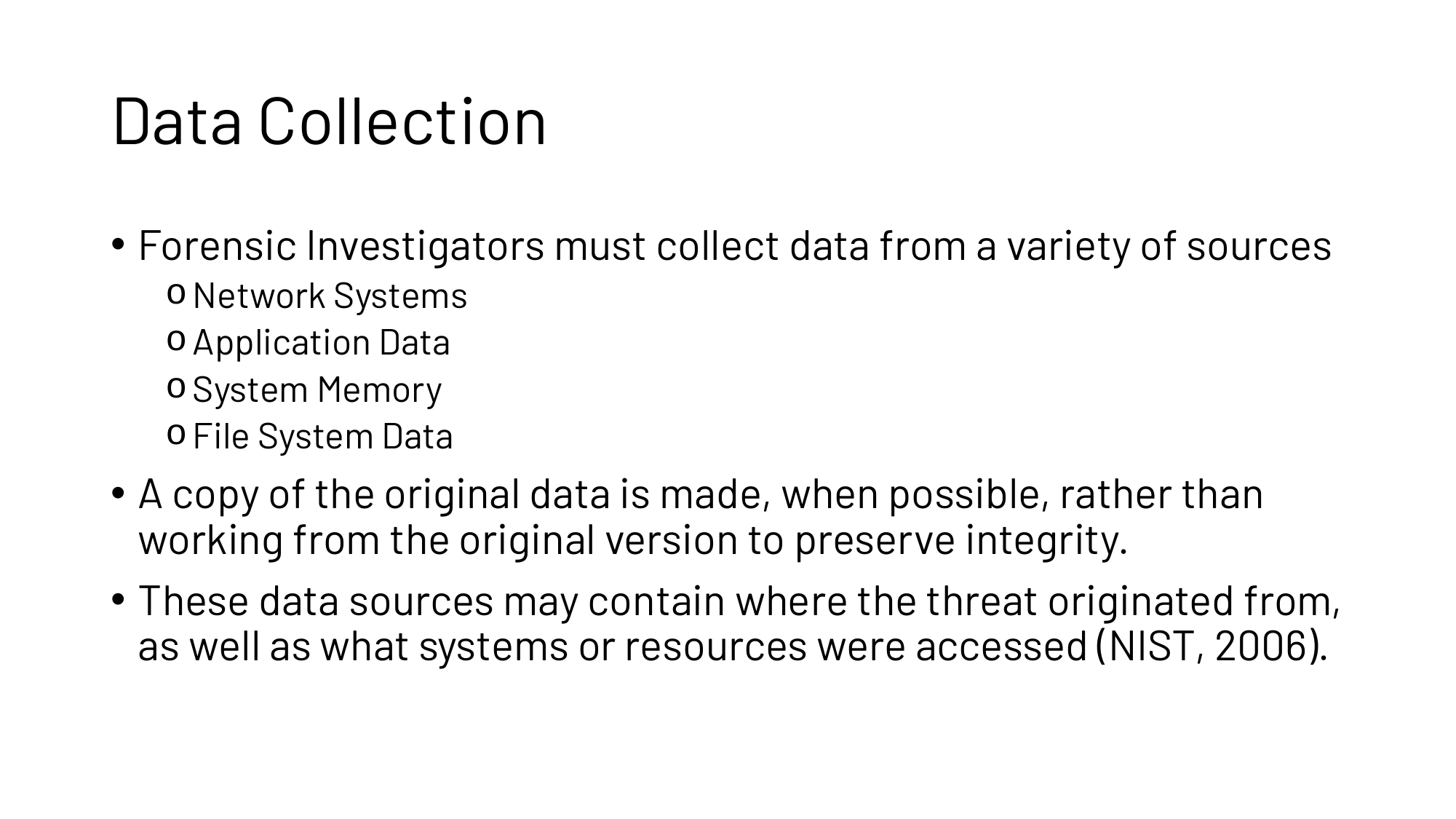

# Data Collection
Forensic Investigators must collect data from a variety of sources
Network Systems
Application Data
System Memory
File System Data
A copy of the original data is made, when possible, rather than working from the original version to preserve integrity.
These data sources may contain where the threat originated from, as well as what systems or resources were accessed (NIST, 2006).